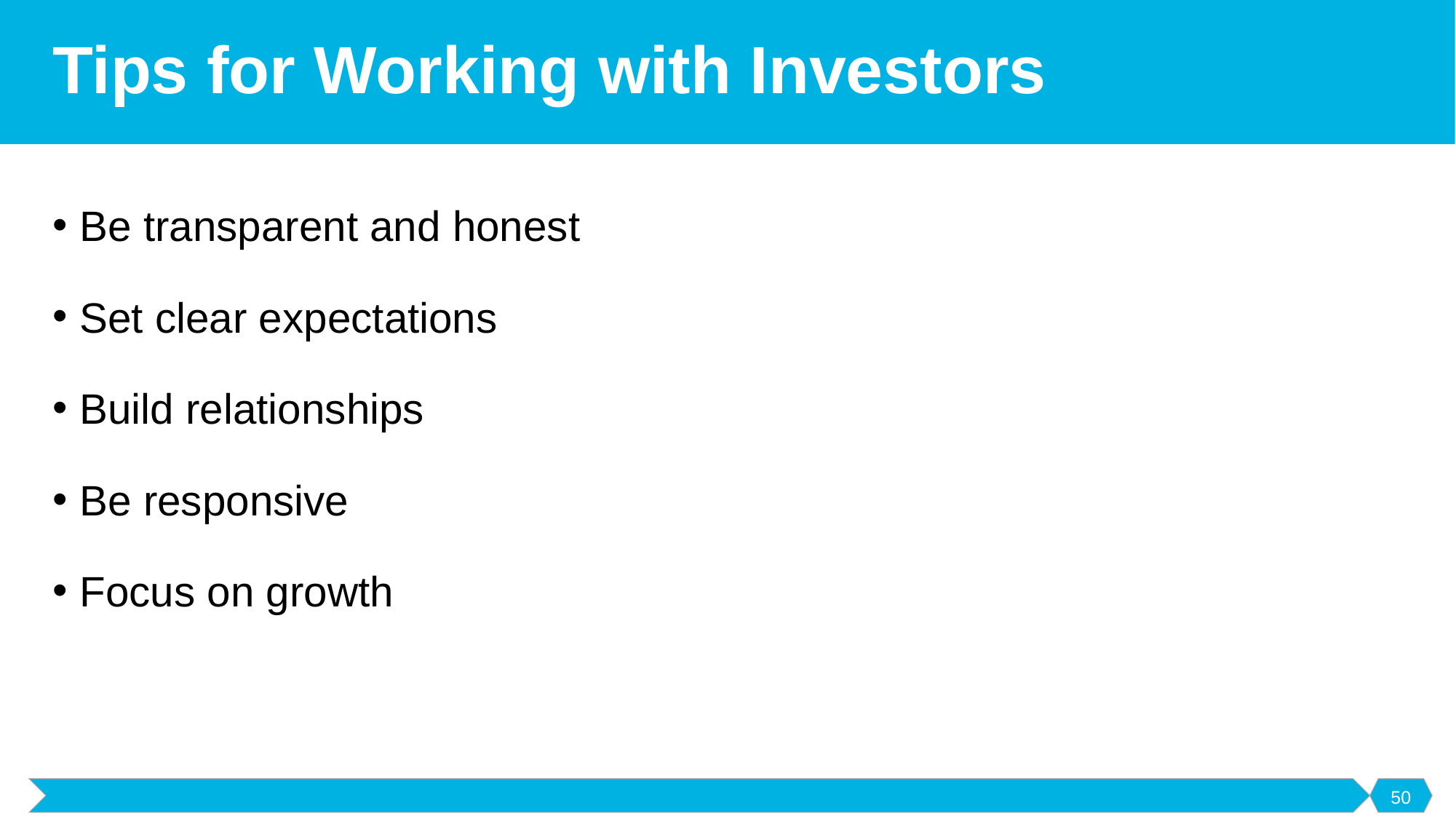

# Tips for Working with Investors
Be transparent and honest
Set clear expectations
Build relationships
Be responsive
Focus on growth
50